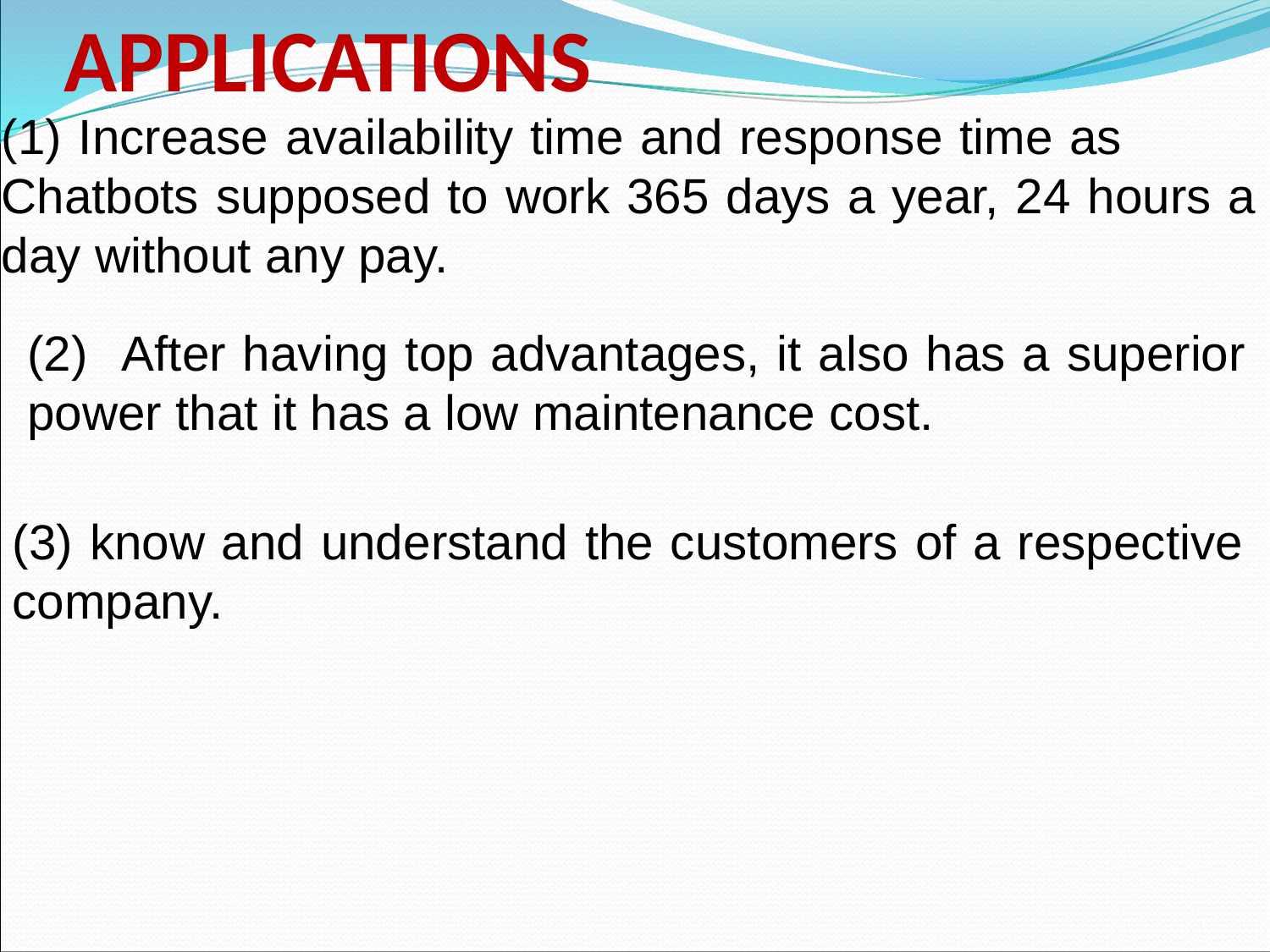

# APPLICATIONS APPLICATIONS
(1) Increase availability time and response time as         Chatbots supposed to work 365 days a year, 24 hours a day without any pay.
(2)  After having top advantages, it also has a superior power that it has a low maintenance cost.
(3) know and understand the customers of a respective company.